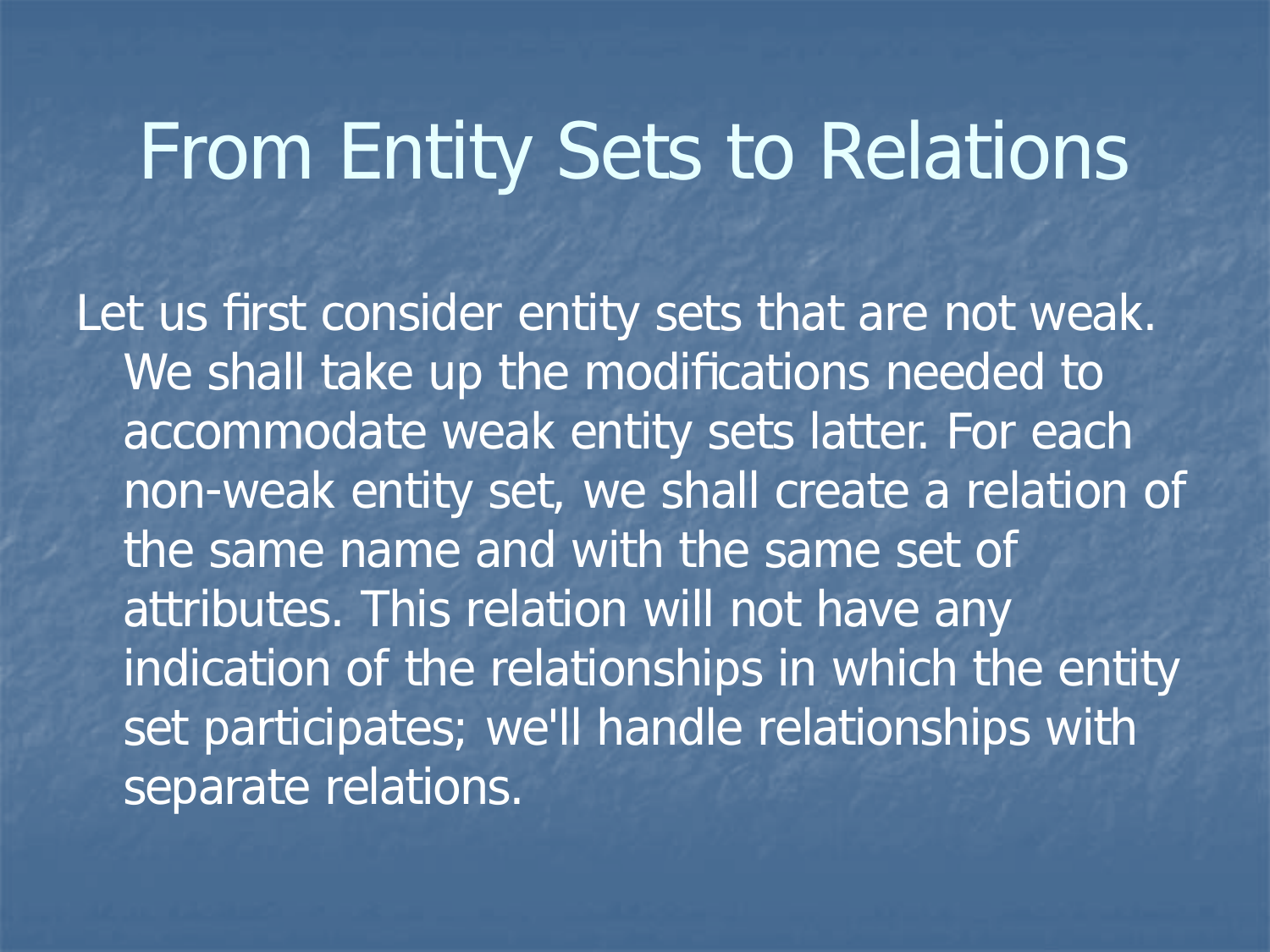

# From Entity Sets to Relations
Let us first consider entity sets that are not weak. We shall take up the modifications needed to accommodate weak entity sets latter. For each non-weak entity set, we shall create a relation of the same name and with the same set of attributes. This relation will not have any indication of the relationships in which the entity set participates; we'll handle relationships with separate relations.